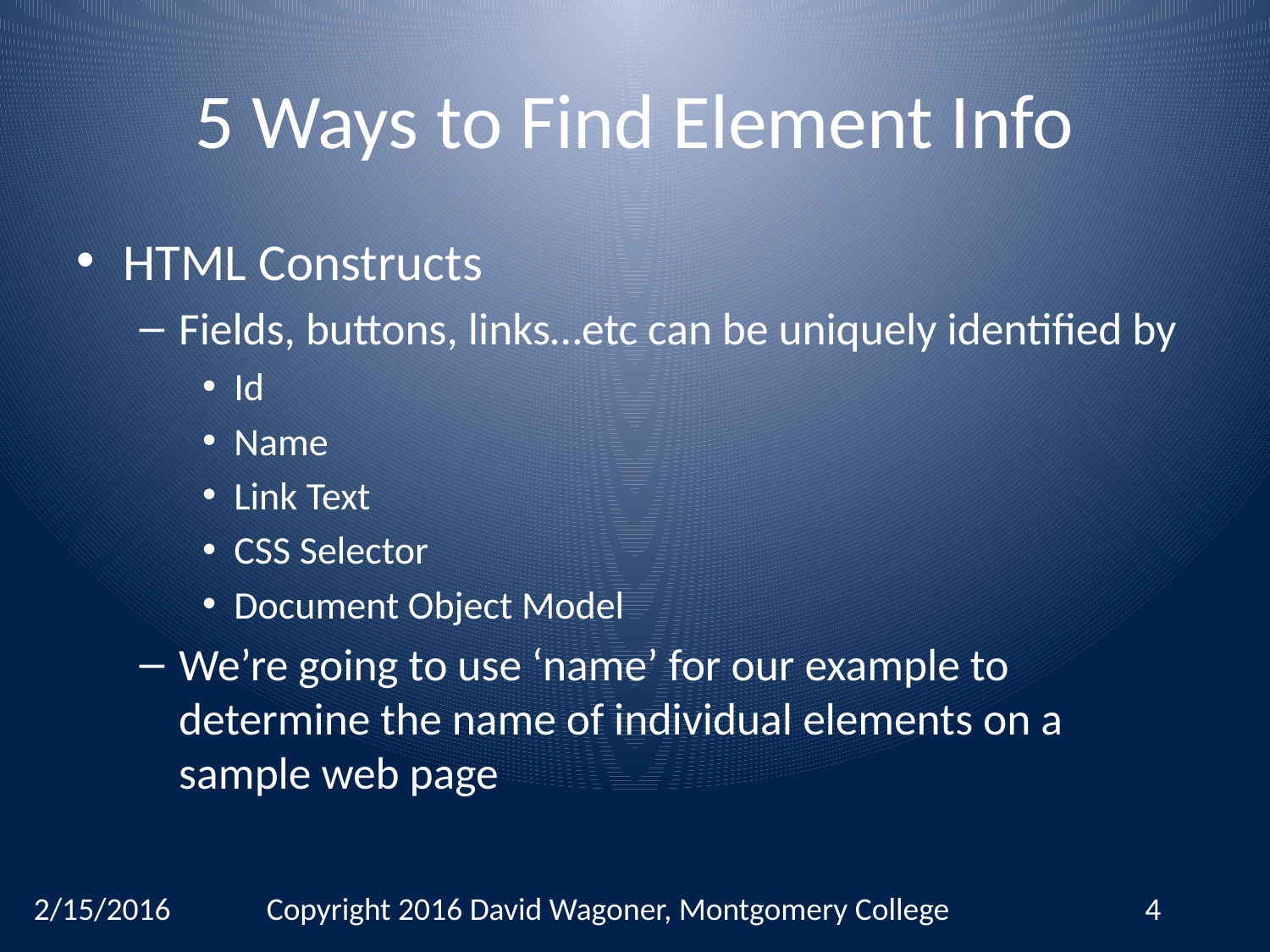

# 5 Ways to Find Element Info
HTML Constructs
Fields, buttons, links…etc can be uniquely identified by
Id
Name
Link Text
CSS Selector
Document Object Model
We’re going to use ‘name’ for our example to determine the name of individual elements on a sample web page
2/15/2016
Copyright 2016 David Wagoner, Montgomery College
4